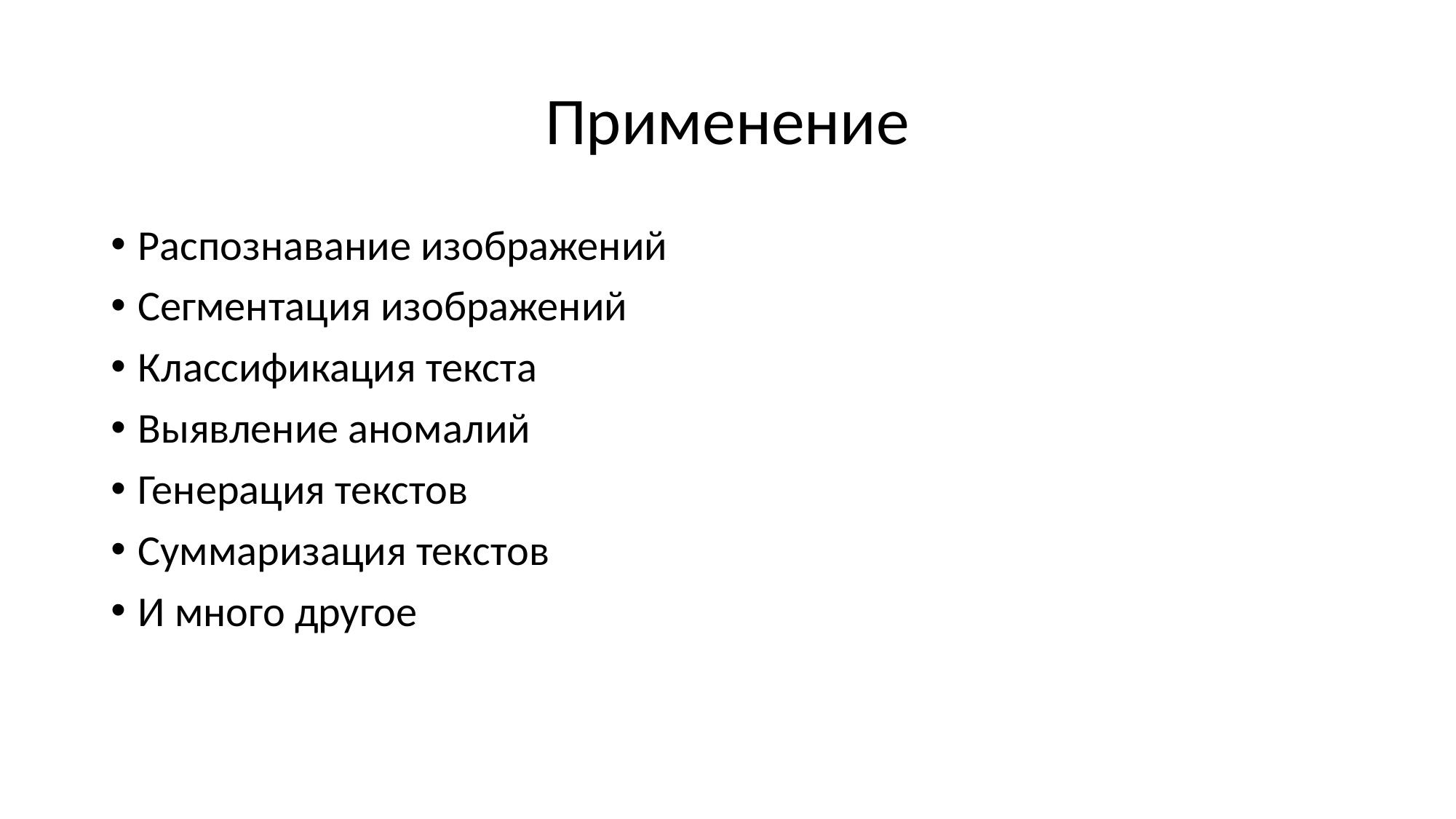

Применение
Распознавание изображений
Сегментация изображений
Классификация текста
Выявление аномалий
Генерация текстов
Суммаризация текстов
И много другое